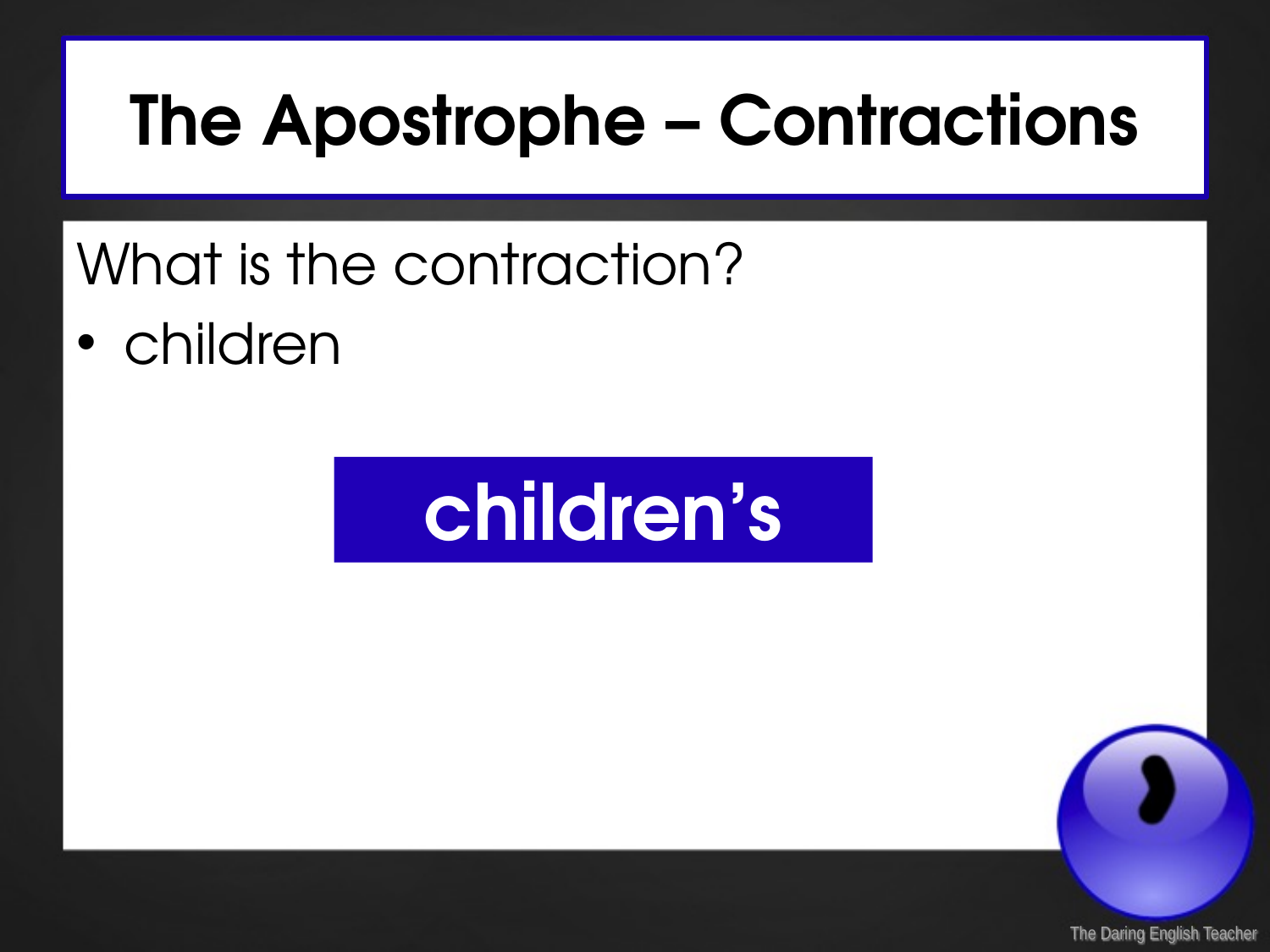

# The Apostrophe – Contractions
What is the contraction?
children

children’s